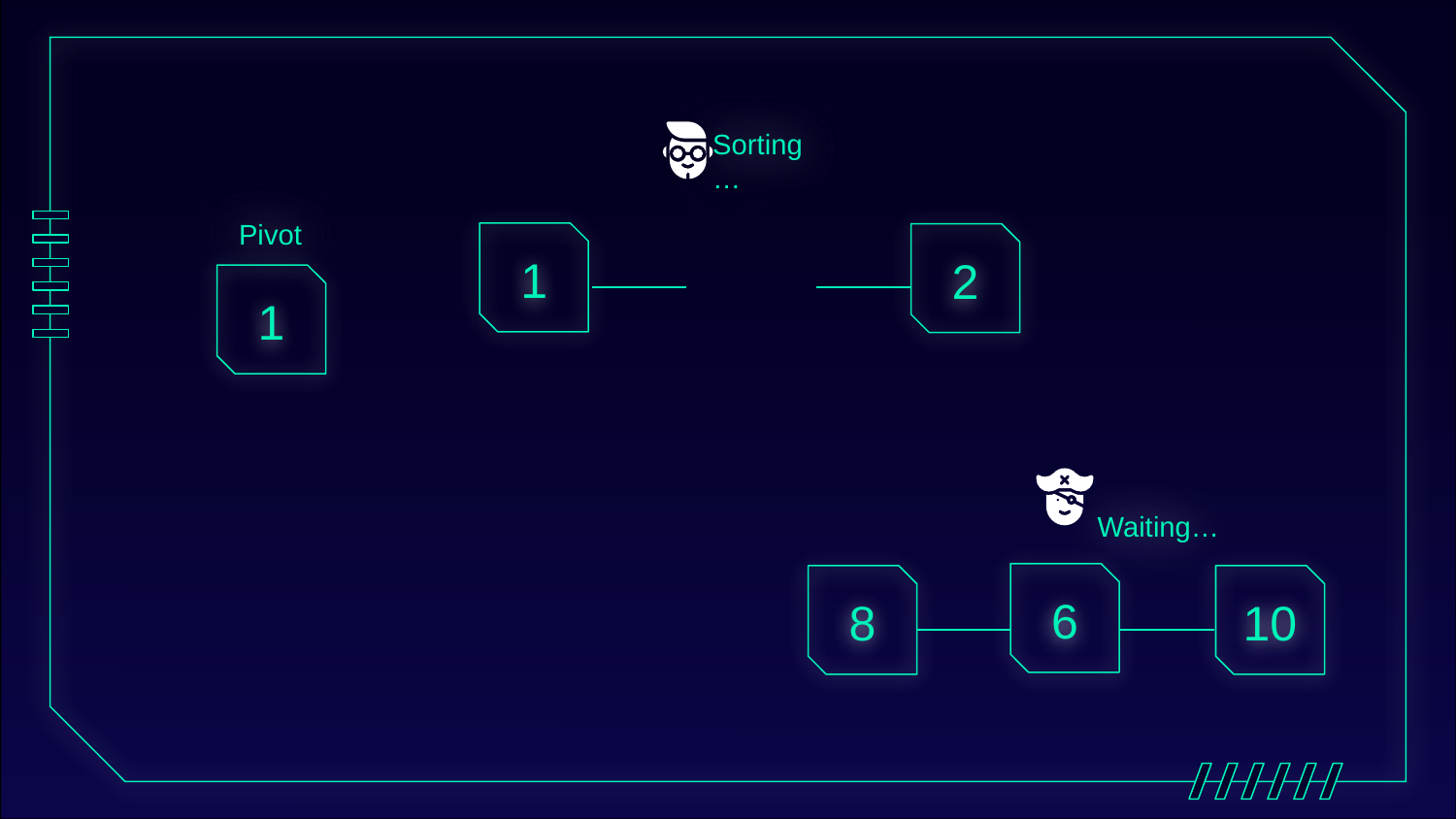

# Sorting…
Pivot
1
2
1

Waiting…
6
8
10